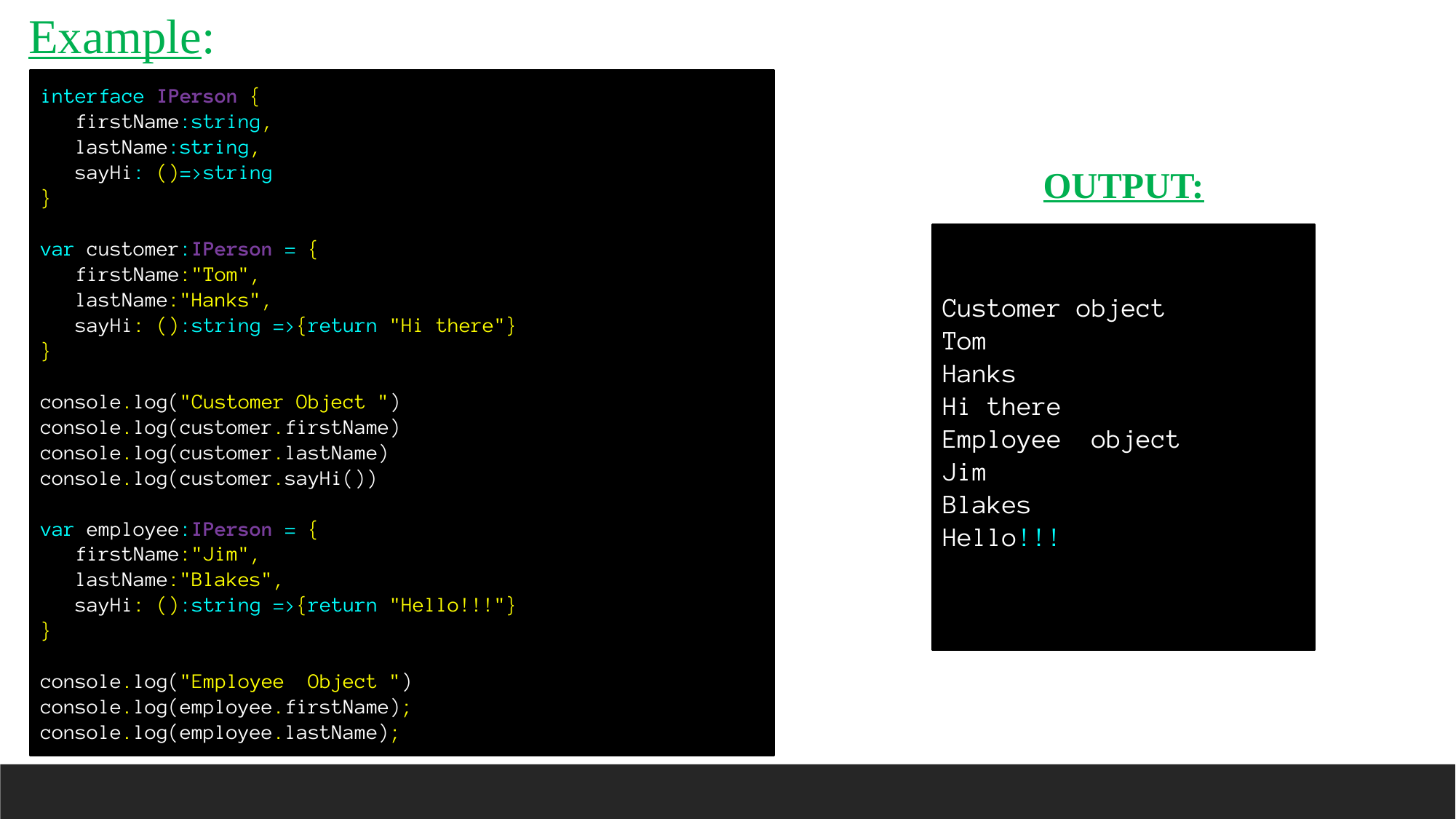

Example:
interface IPerson {
   firstName:string,
   lastName:string,
   sayHi: ()=>string
}
var customer:IPerson = {
   firstName:"Tom",
   lastName:"Hanks",
   sayHi: ():string =>{return "Hi there"}
}
console.log("Customer Object ")
console.log(customer.firstName)
console.log(customer.lastName)
console.log(customer.sayHi())
var employee:IPerson = {
   firstName:"Jim",
   lastName:"Blakes",
   sayHi: ():string =>{return "Hello!!!"}
}

console.log("Employee  Object ")
console.log(employee.firstName);
console.log(employee.lastName);
OUTPUT:
Customer object
Tom
Hanks
Hi there
Employee  object
Jim
Blakes
Hello!!!